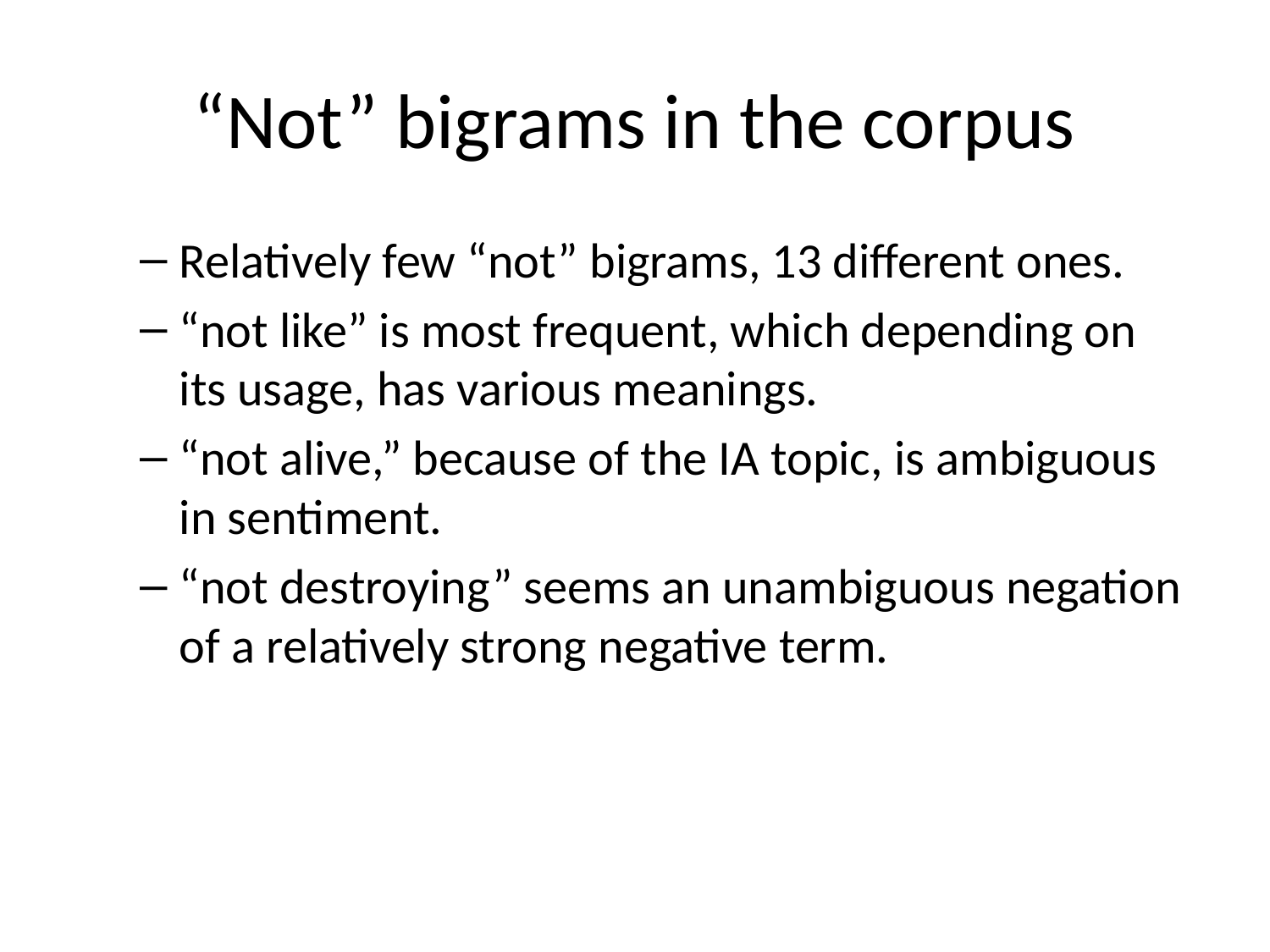

# “Not” bigrams in the corpus
Relatively few “not” bigrams, 13 different ones.
“not like” is most frequent, which depending on its usage, has various meanings.
“not alive,” because of the IA topic, is ambiguous in sentiment.
“not destroying” seems an unambiguous negation of a relatively strong negative term.